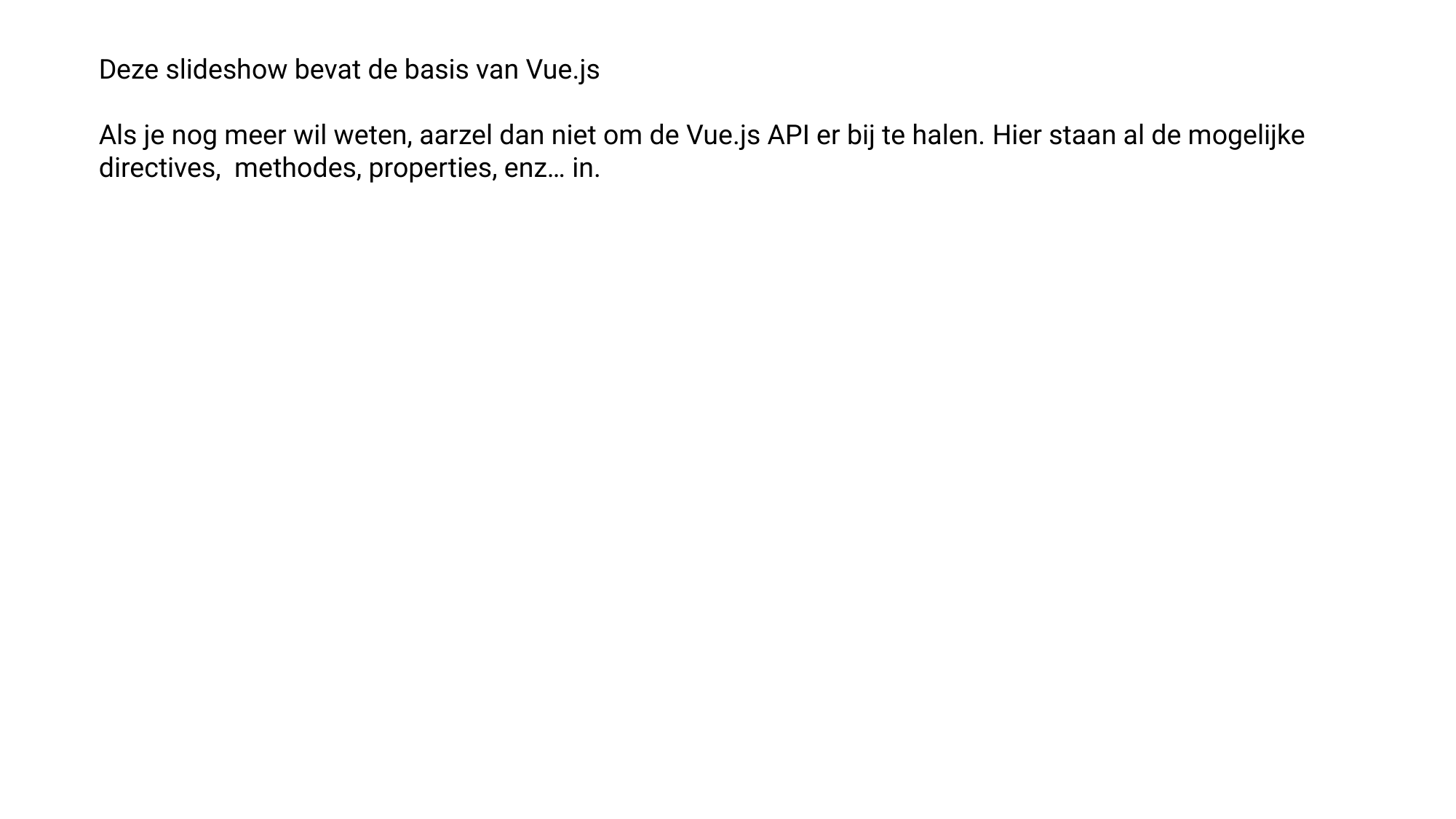

Deze slideshow bevat de basis van Vue.js

Als je nog meer wil weten, aarzel dan niet om de Vue.js API er bij te halen. Hier staan al de mogelijke directives,  methodes, properties, enz… in.